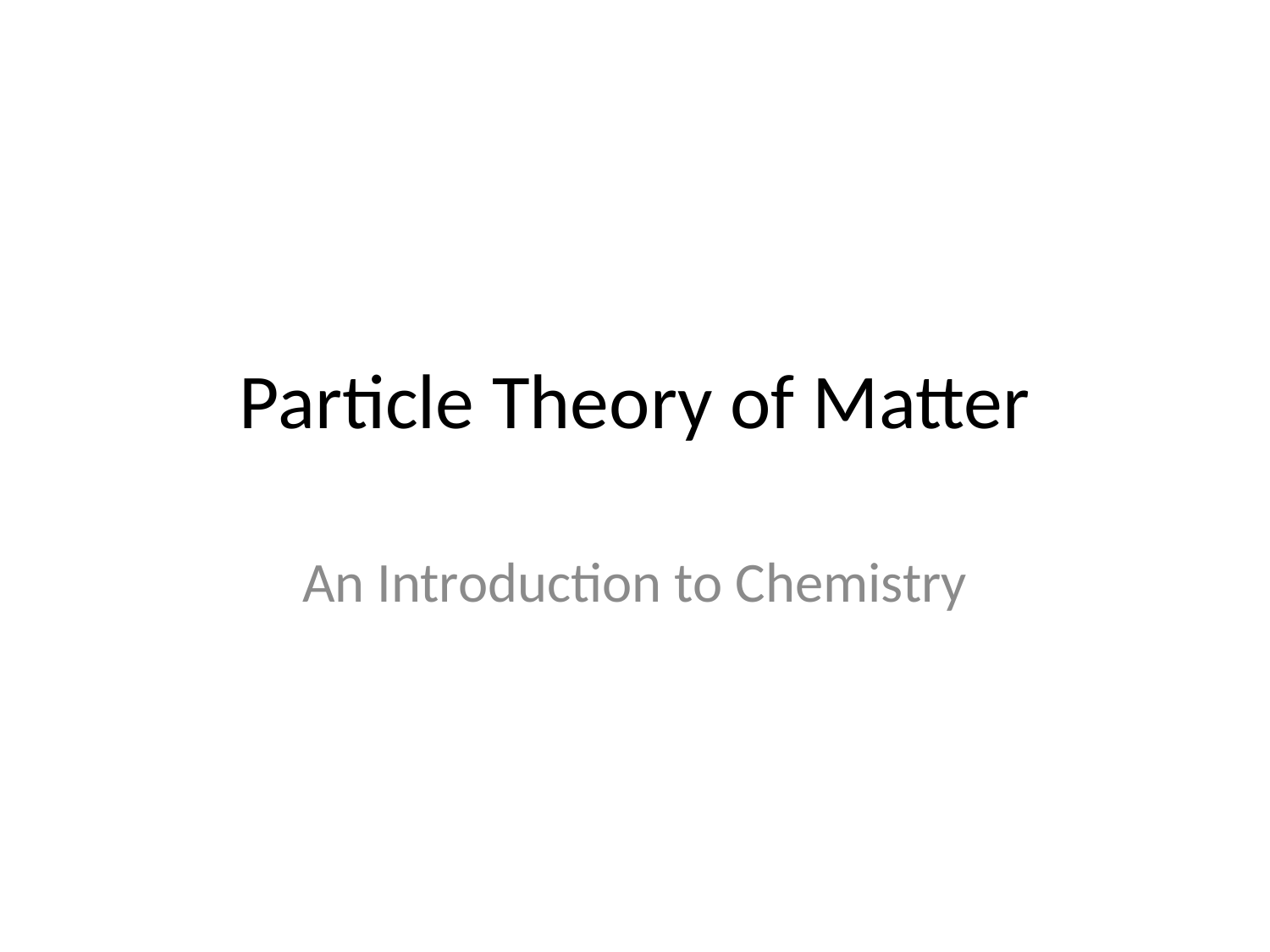

# Particle Theory of Matter
An Introduction to Chemistry